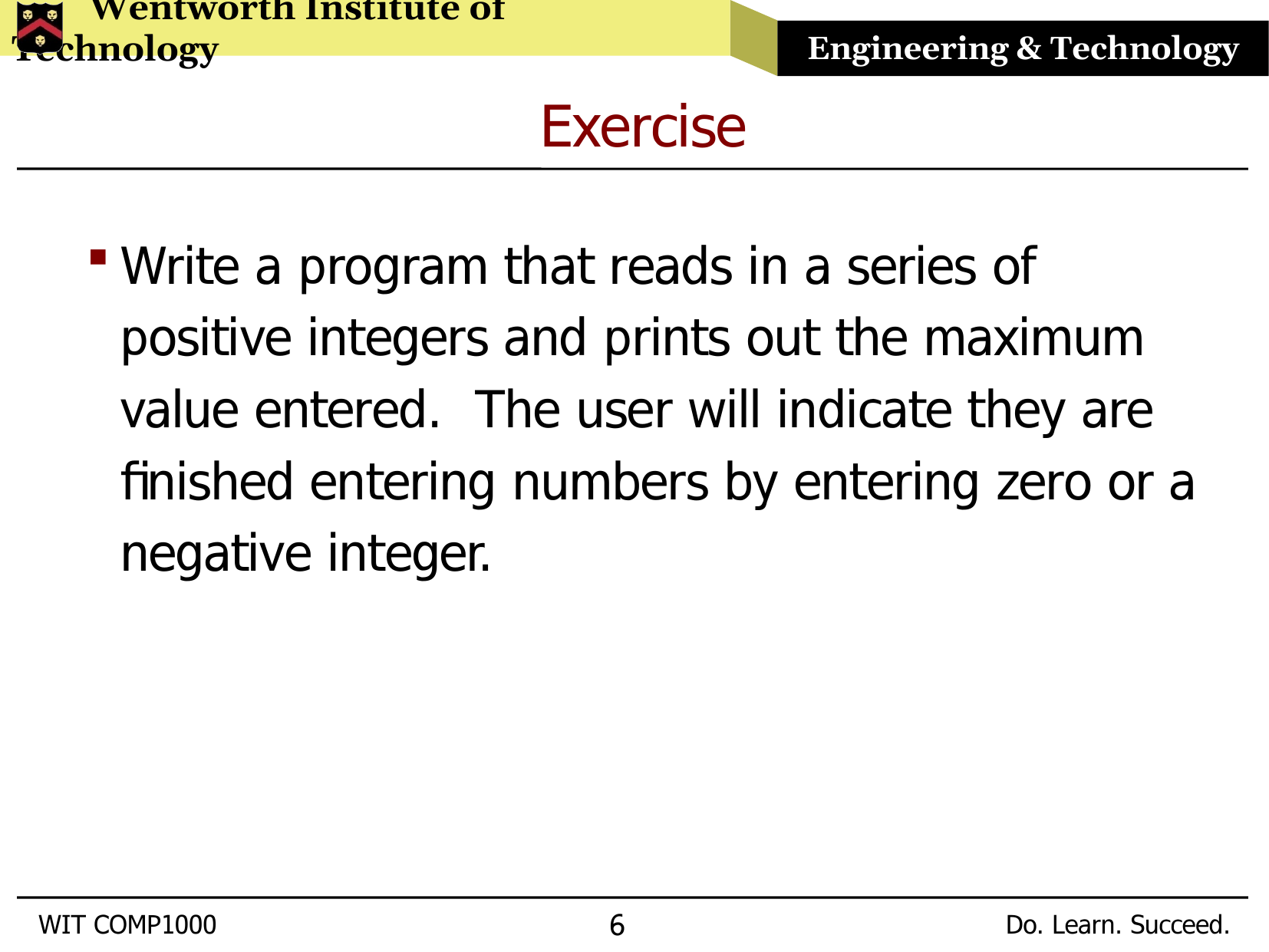

# Exercise
Write a program that reads in a series of positive integers and prints out the maximum value entered.  The user will indicate they are finished entering numbers by entering zero or a negative integer.